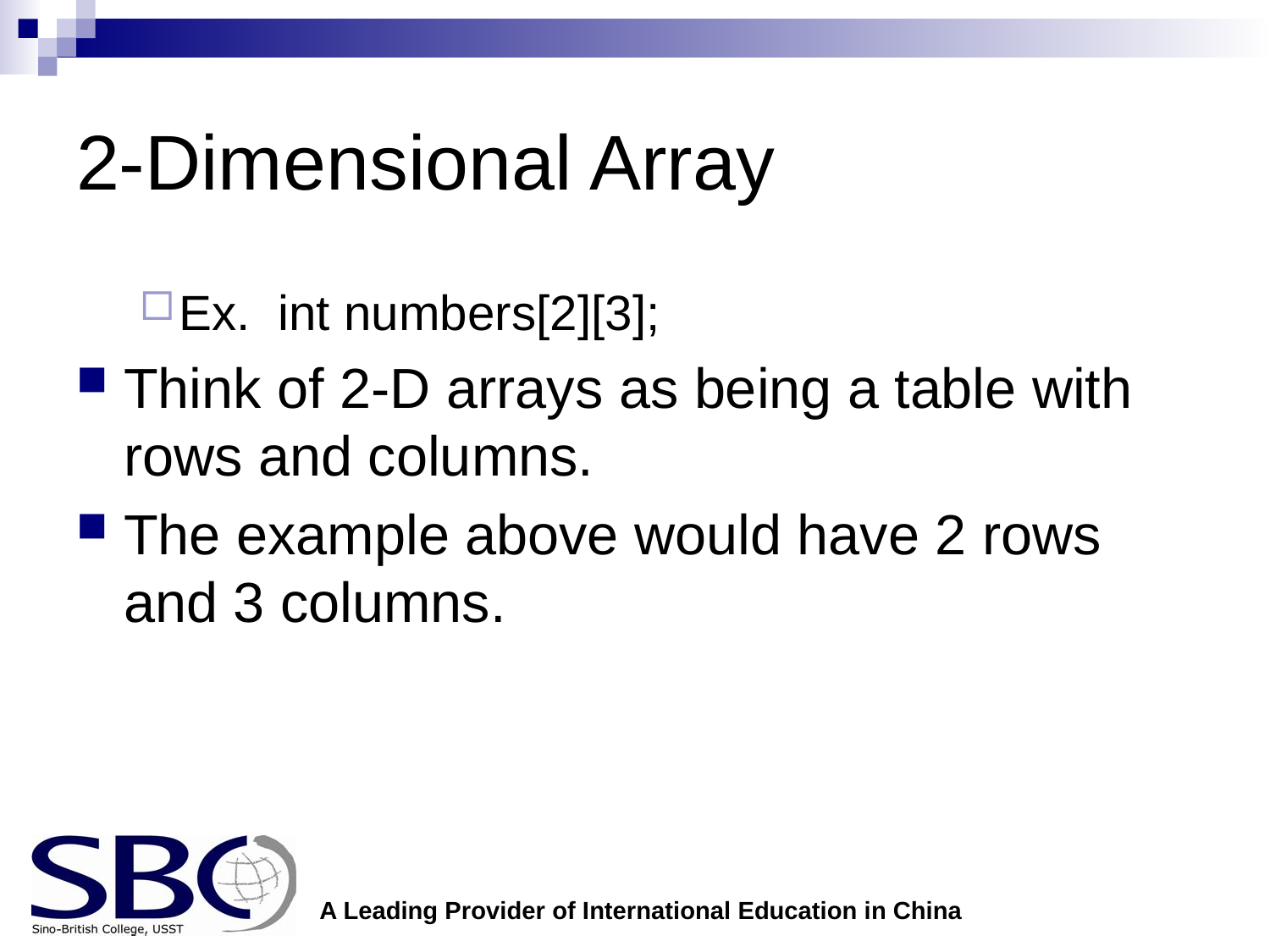

# 2-Dimensional Array
Ex.  int numbers[2][3];
Think of 2-D arrays as being a table with rows and columns.
The example above would have 2 rows and 3 columns.

A Leading Provider of International Education in China